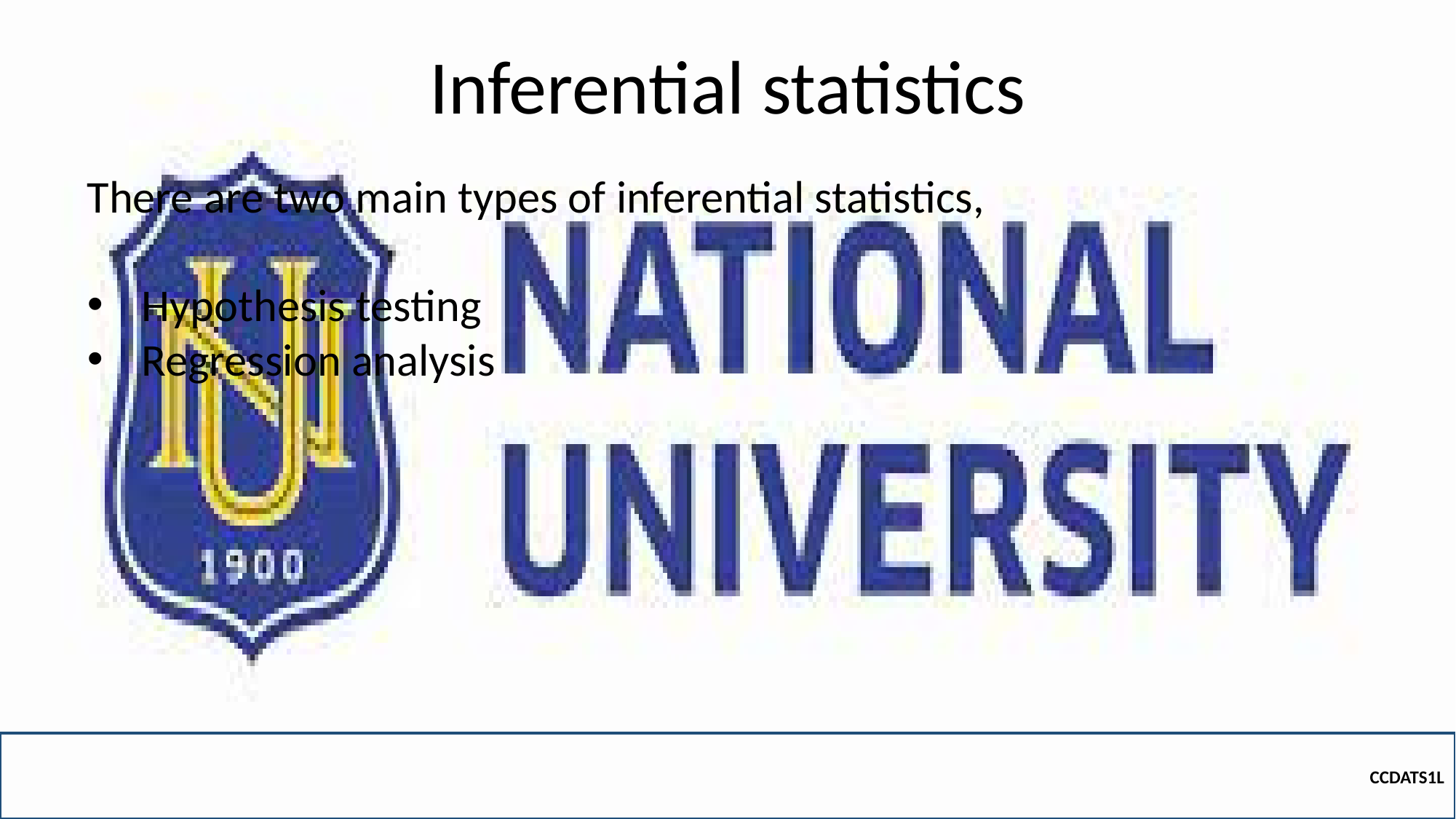

# Inferential statistics
There are two main types of inferential statistics,

Hypothesis testing
Regression analysis

CCDATS1L